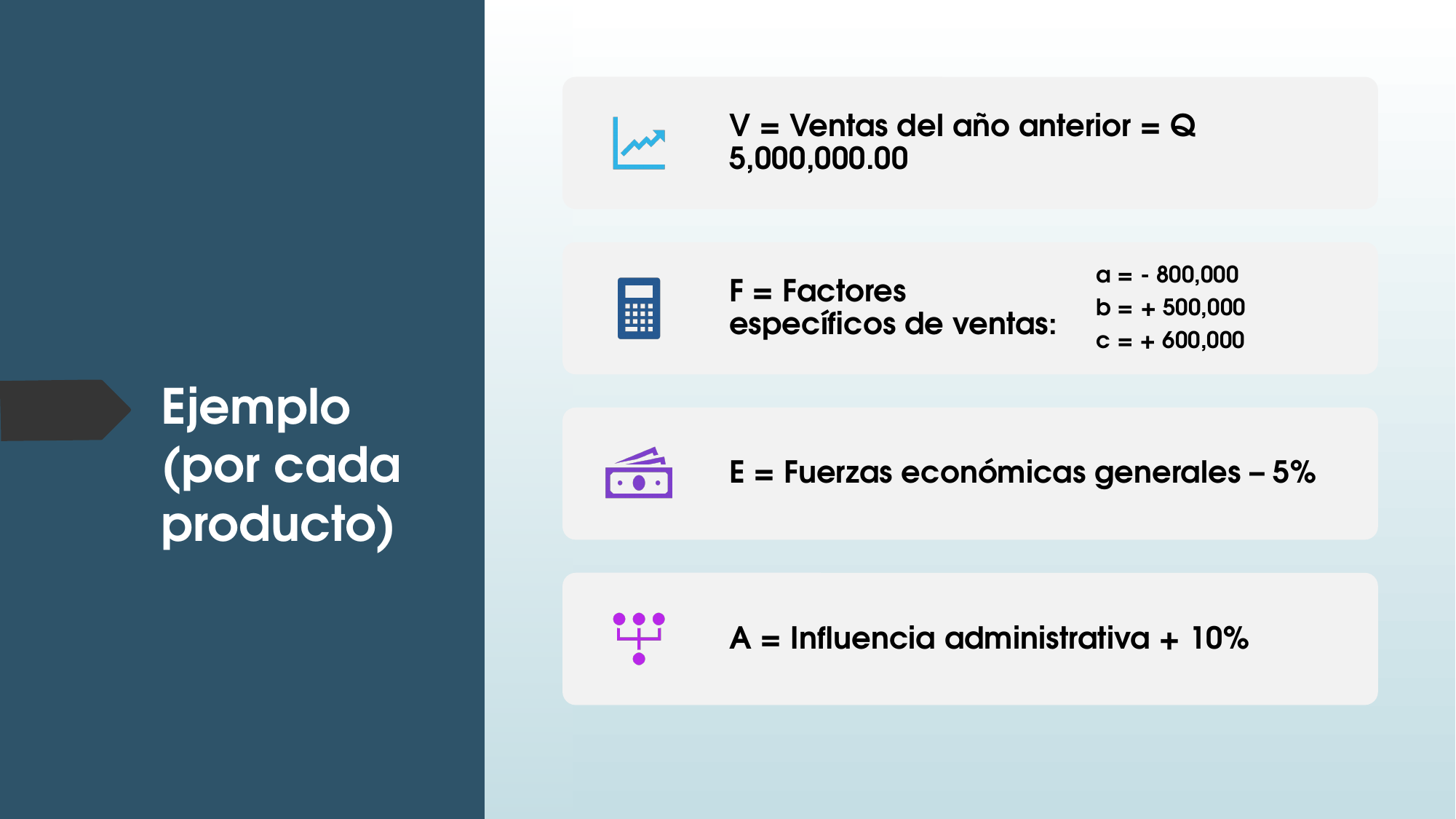

V = Ventas del año anterior = Q 5,000,000.00
F = Factores específicos de ventas:
a = - 800,000
b = + 500,000
c = + 600,000
E = Fuerzas económicas generales – 5%
A = Influencia administrativa + 10%
# Ejemplo (por cada producto)